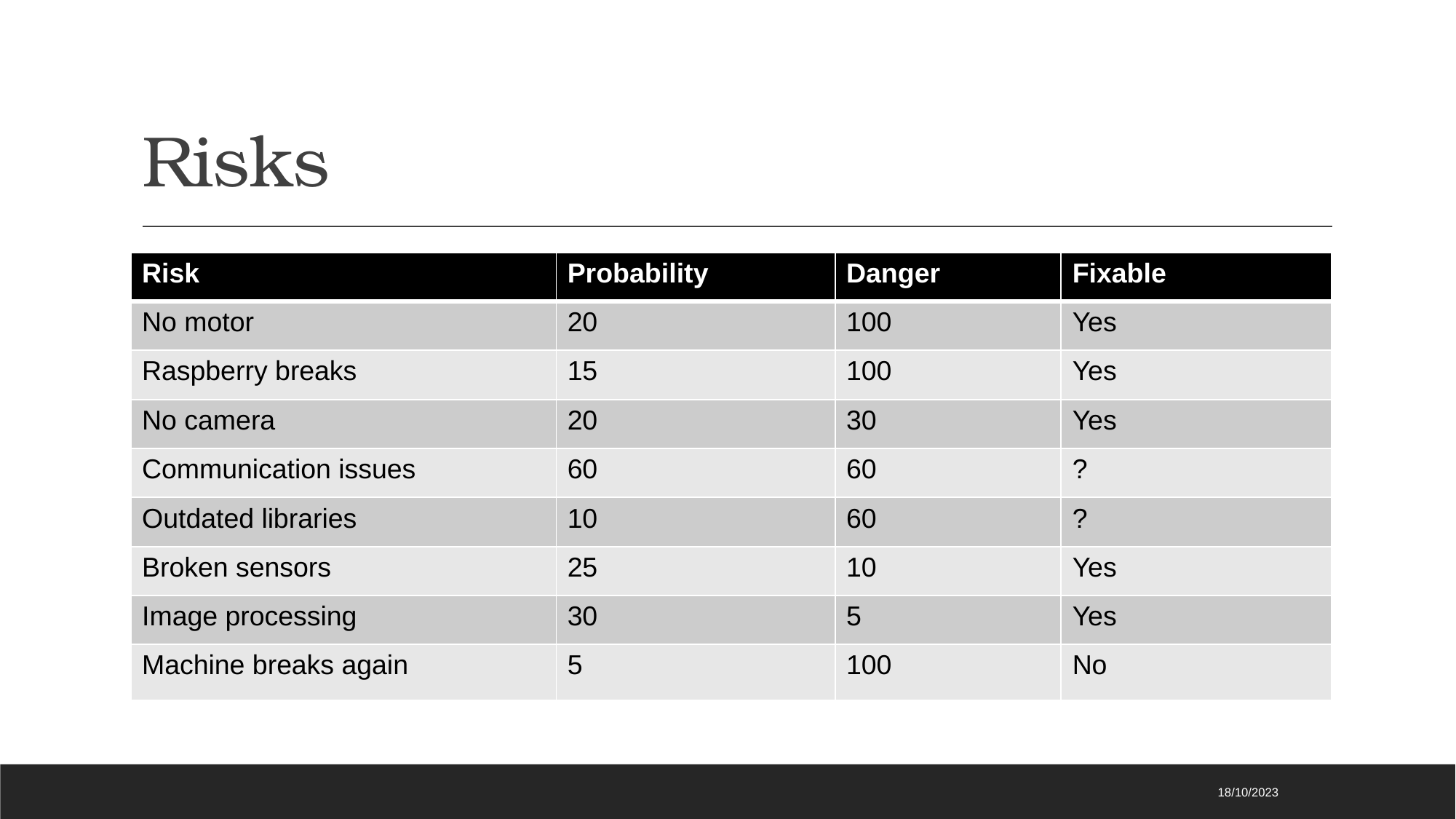

# Risks
| Risk | Probability | Danger | Fixable |
| --- | --- | --- | --- |
| No motor | 20 | 100 | Yes |
| Raspberry breaks | 15 | 100 | Yes |
| No camera | 20 | 30 | Yes |
| Communication issues | 60 | 60 | ? |
| Outdated libraries | 10 | 60 | ? |
| Broken sensors | 25 | 10 | Yes |
| Image processing | 30 | 5 | Yes |
| Machine breaks again | 5 | 100 | No |
18/10/2023